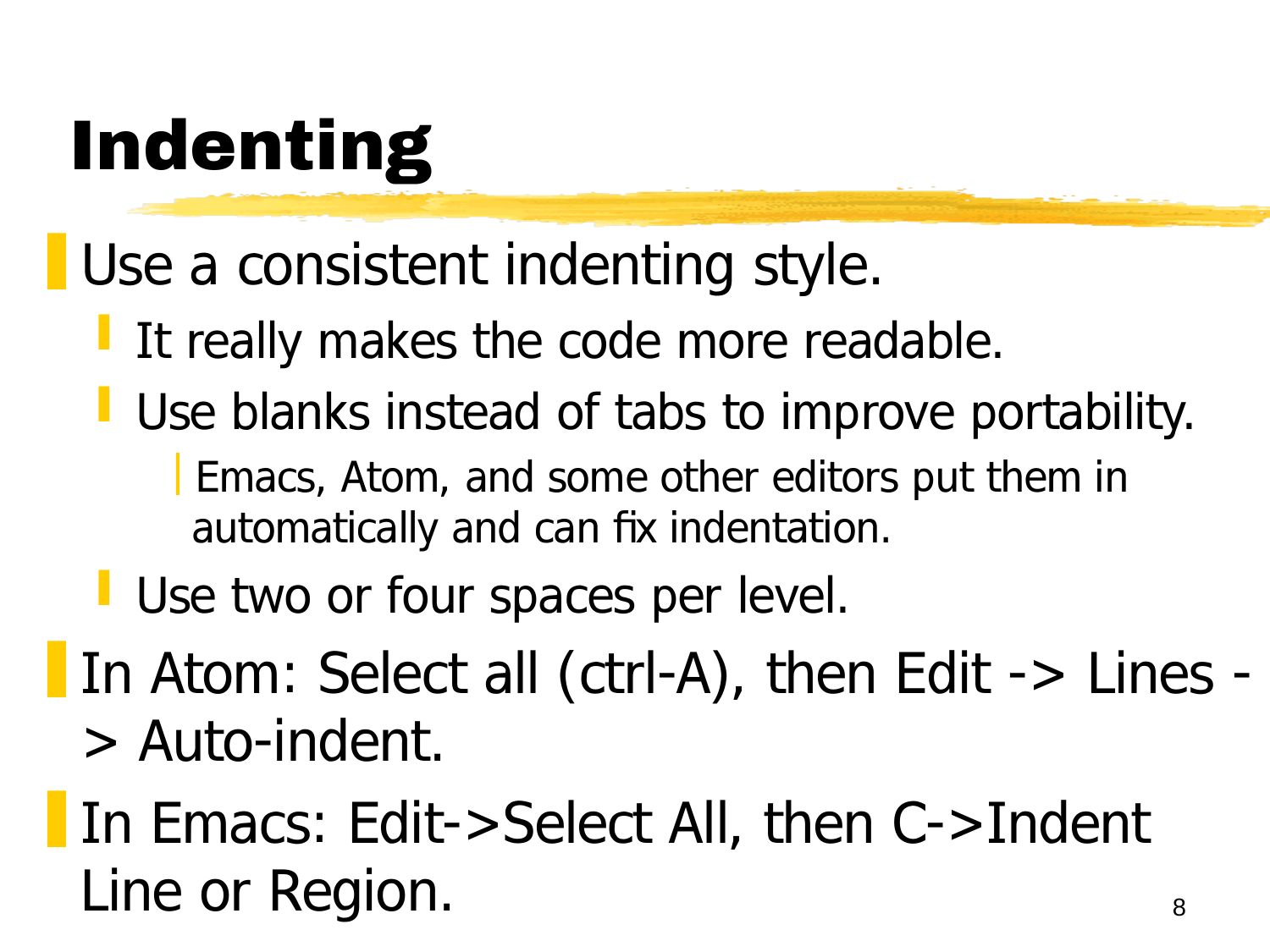

Indenting
Use a consistent indenting style.
It really makes the code more readable.
Use blanks instead of tabs to improve portability.
Emacs, Atom, and some other editors put them in automatically and can fix indentation.
Use two or four spaces per level.
In Atom: Select all (ctrl-A), then Edit -> Lines -> Auto-indent.
In Emacs: Edit->Select All, then C->Indent Line or Region.
8